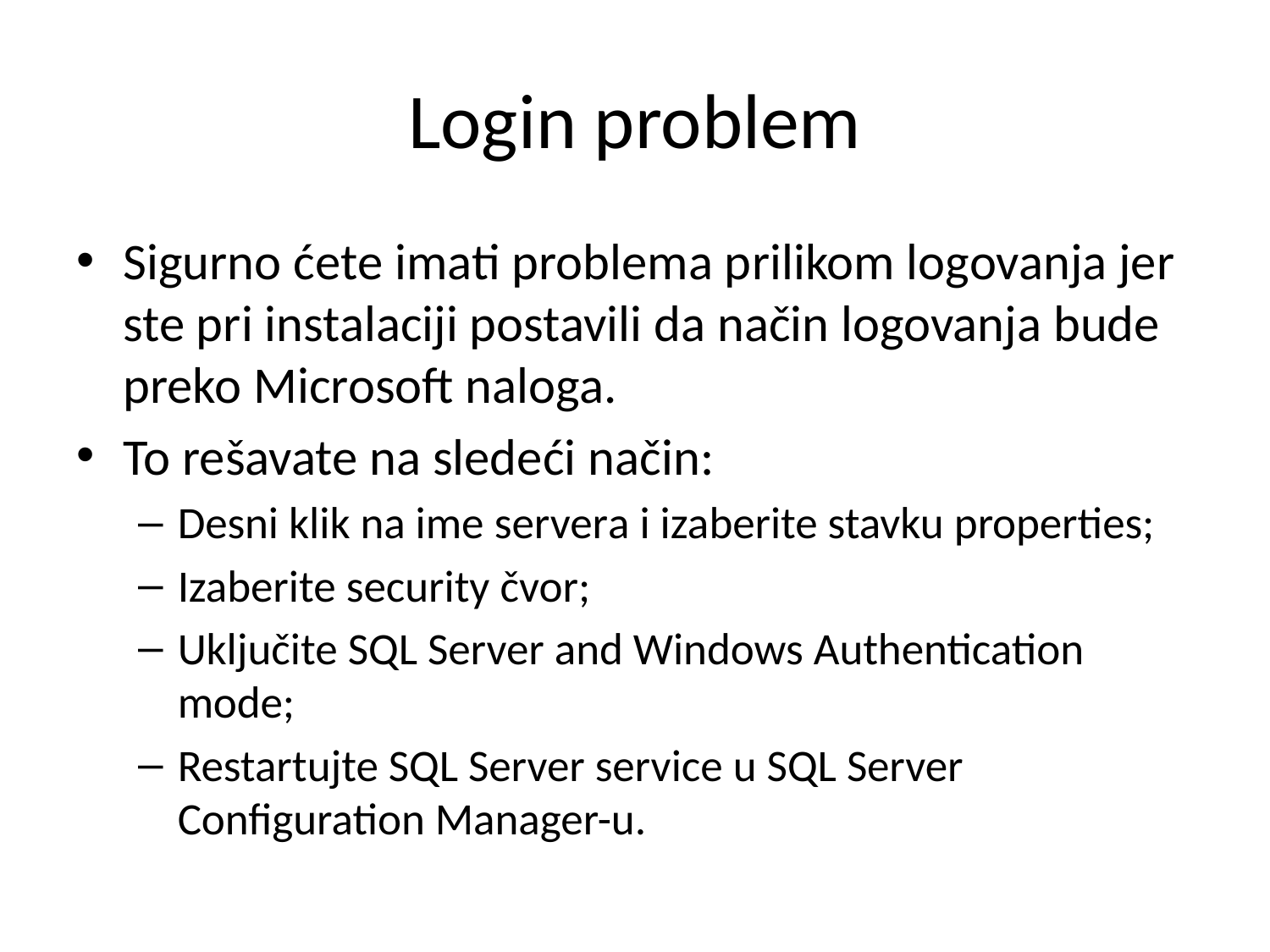

# Login problem
Sigurno ćete imati problema prilikom logovanja jer ste pri instalaciji postavili da način logovanja bude preko Microsoft naloga.
To rešavate na sledeći način:
Desni klik na ime servera i izaberite stavku properties;
Izaberite security čvor;
Uključite SQL Server and Windows Authentication mode;
Restartujte SQL Server service u SQL Server Configuration Manager-u.